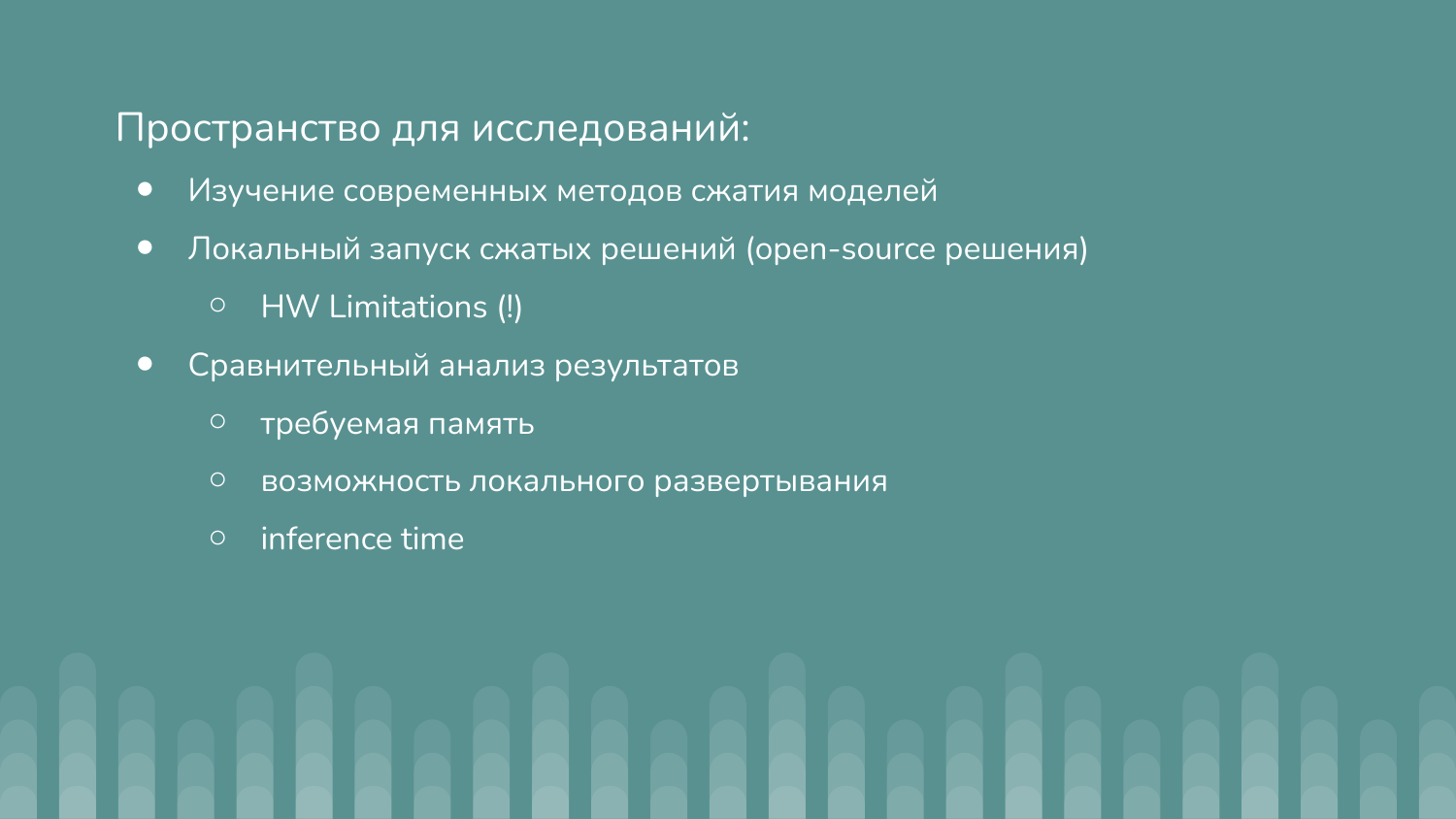

Пространство для исследований:
Изучение современных методов сжатия моделей
Локальный запуск сжатых решений (open-source решения)
HW Limitations (!)
Сравнительный анализ результатов
требуемая память
возможность локального развертывания
inference time